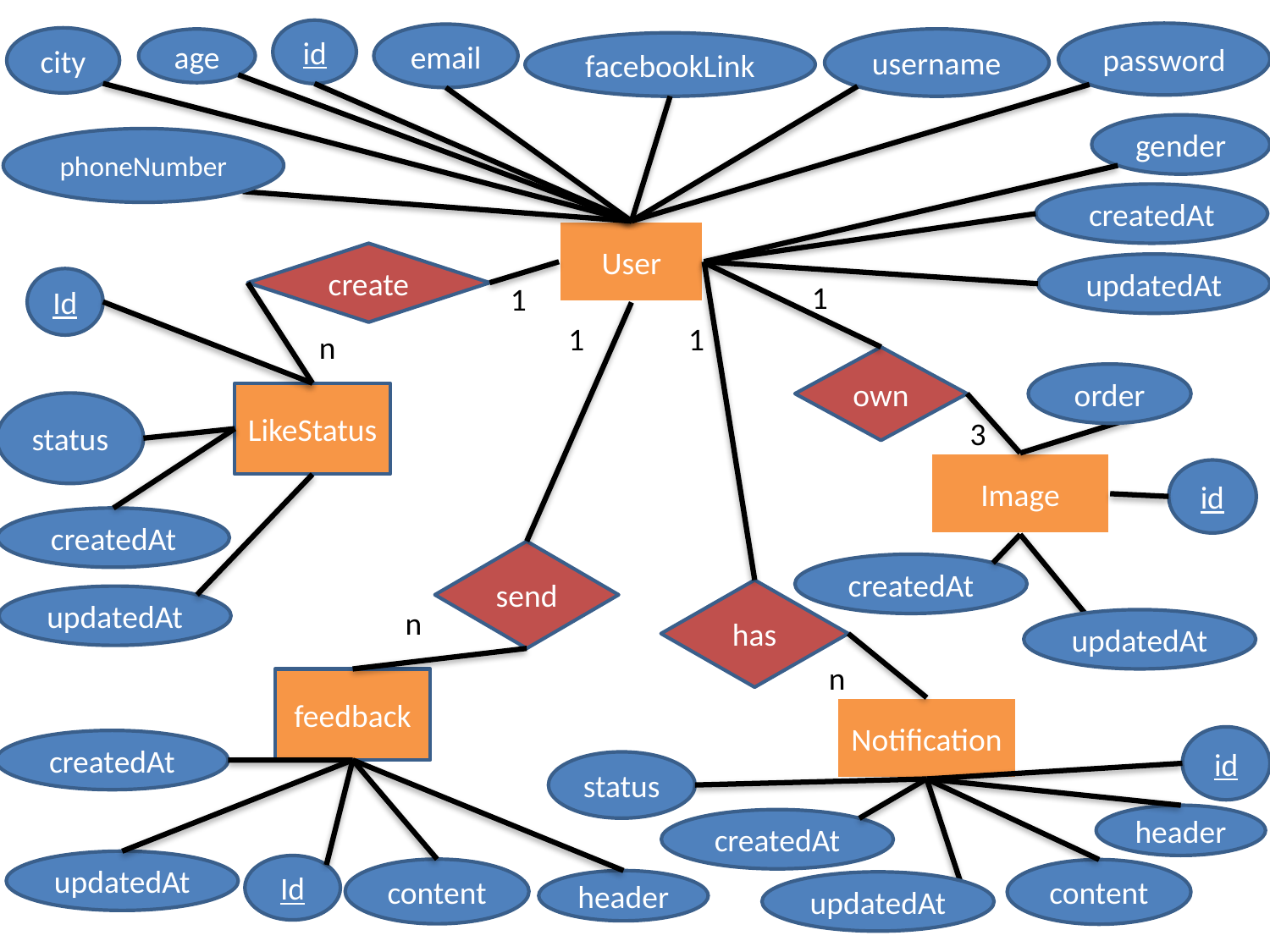

id
password
email
city
username
age
facebookLink
gender
phoneNumber
createdAt
User
create
updatedAt
Id
1
1
1
1
n
own
order
LikeStatus
status
3
Image
id
createdAt
send
createdAt
has
updatedAt
n
updatedAt
n
feedback
Notification
id
createdAt
status
header
createdAt
updatedAt
Id
content
content
header
updatedAt